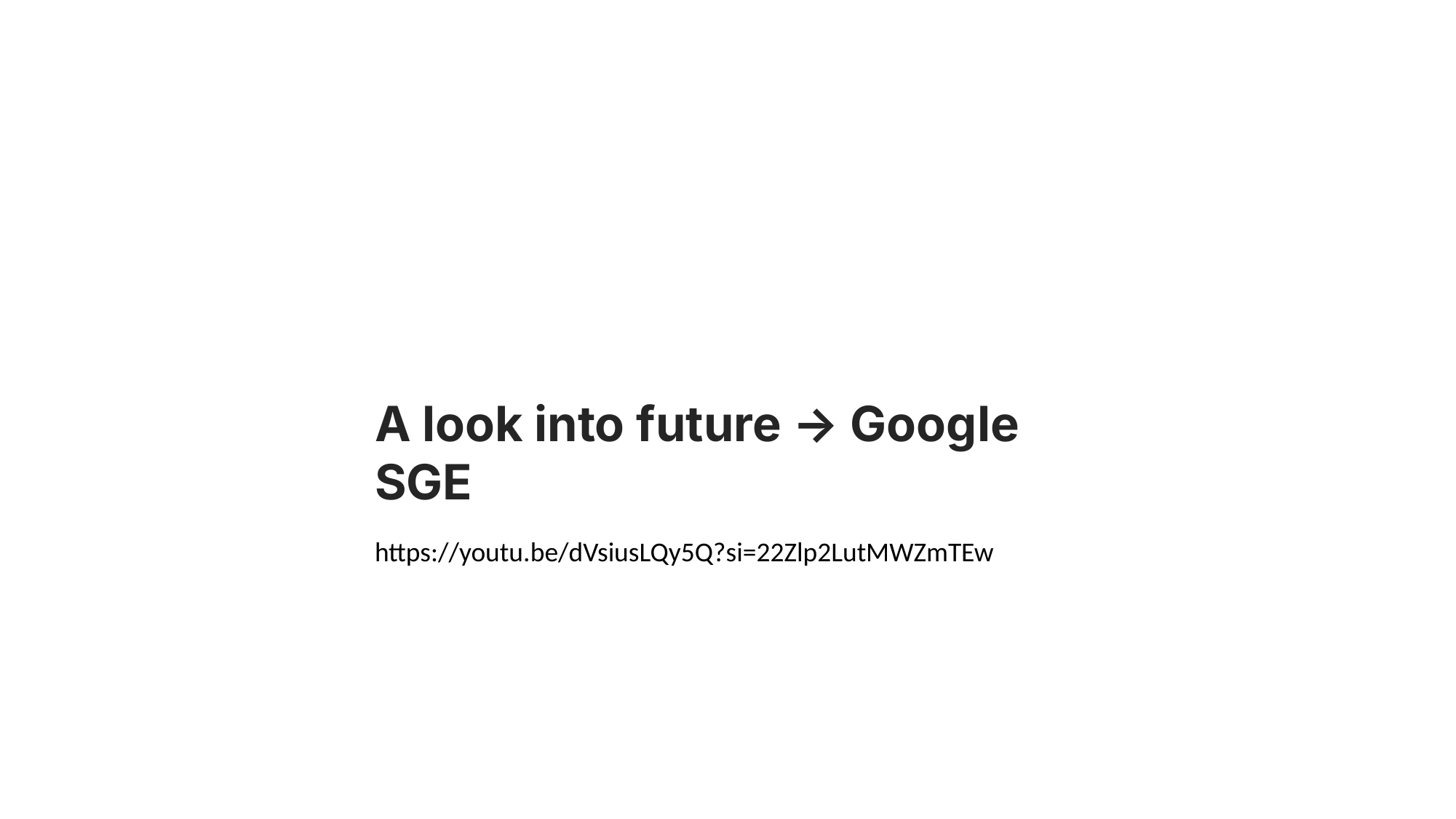

A look into future -> Google SGE
https://youtu.be/dVsiusLQy5Q?si=22Zlp2LutMWZmTEw